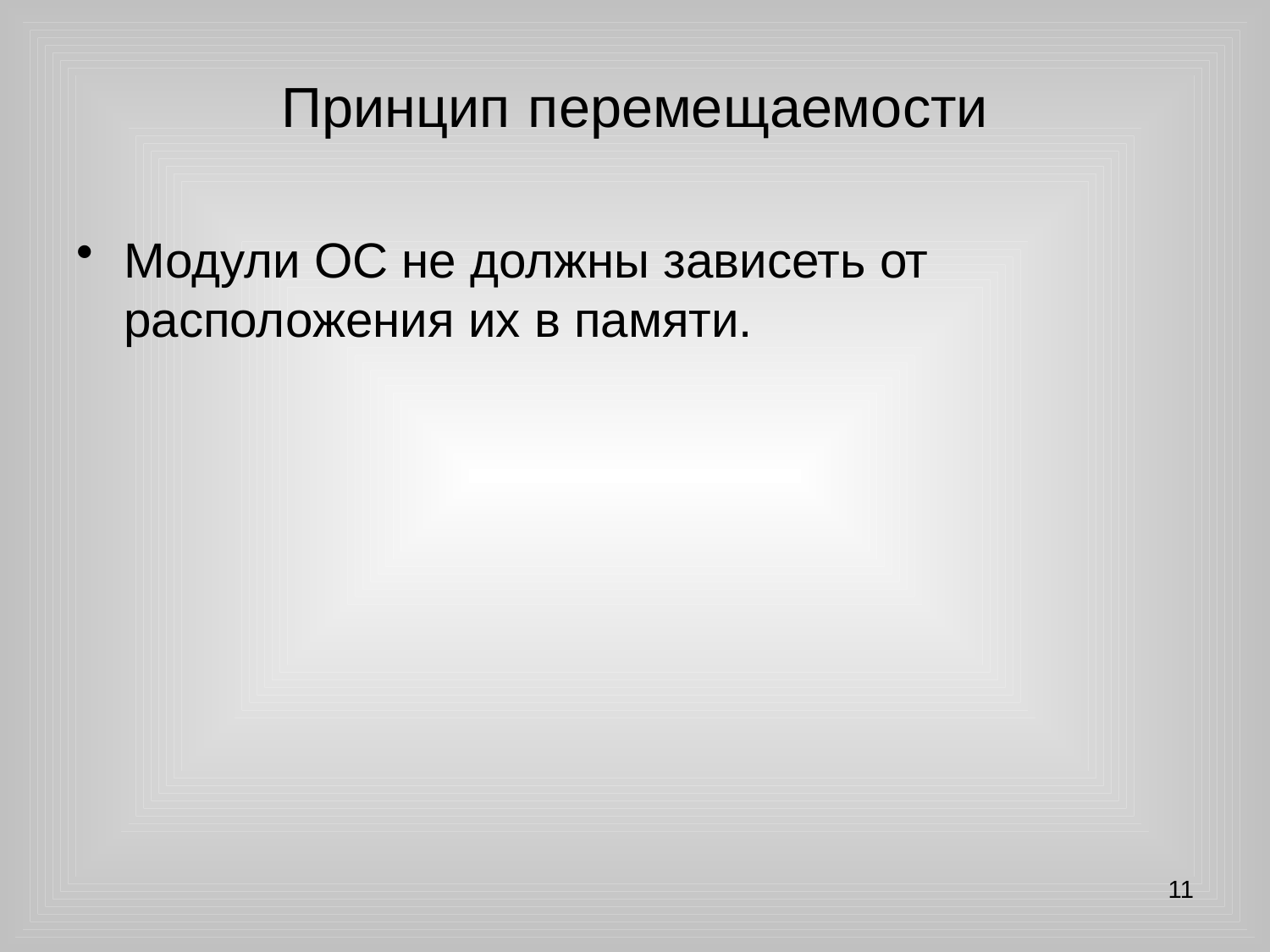

# Принцип перемещаемости
Модули ОС не должны зависеть от расположения их в памяти.
11